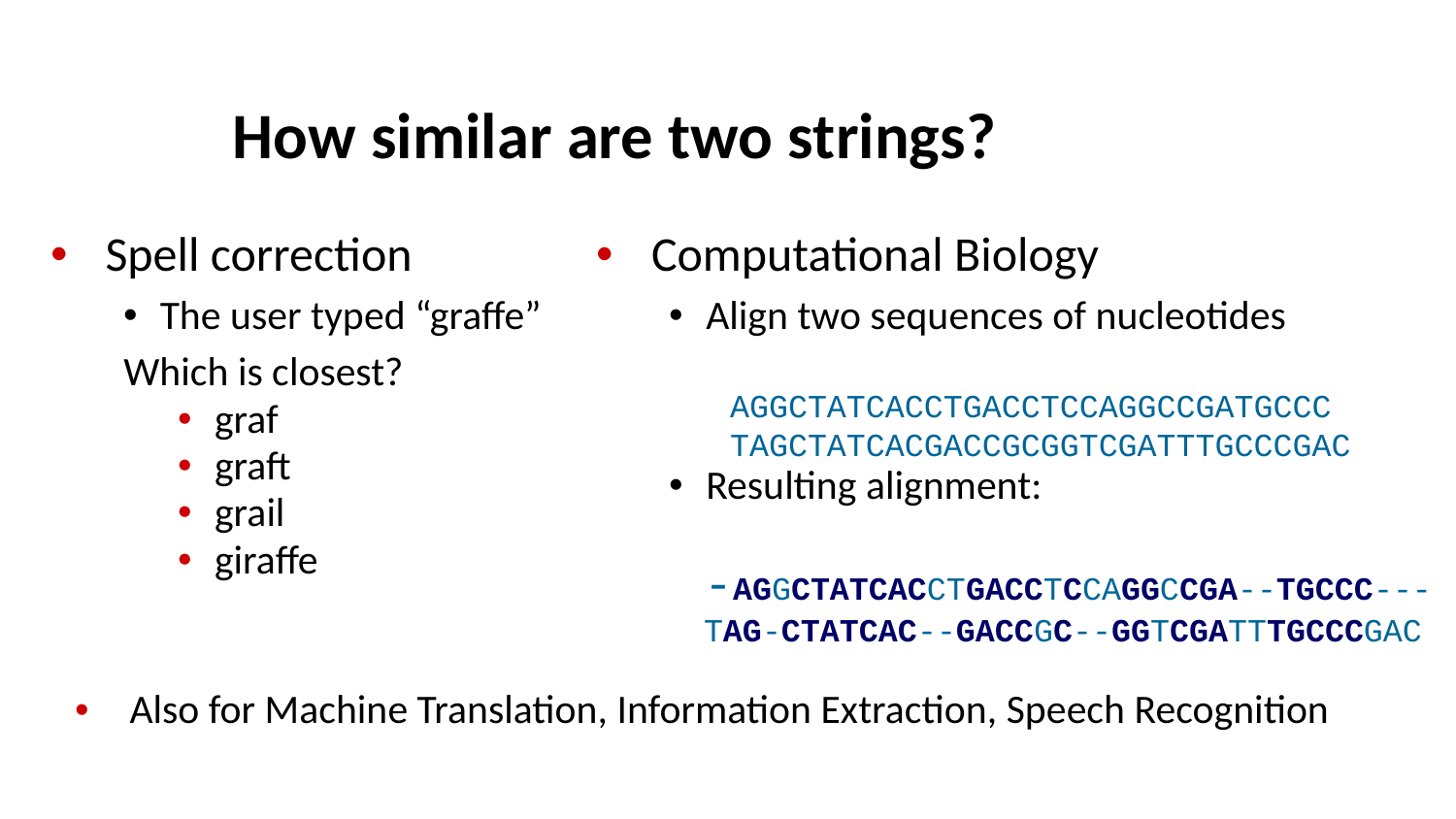

How similar are two strings?
Spell correction
The user typed “graffe”
Which is closest?
graf
graft
grail
giraffe

Computational Biology
Align two sequences of nucleotides

Resulting alignment:
AGGCTATCACCTGACCTCCAGGCCGATGCCC
TAGCTATCACGACCGCGGTCGATTTGCCCGAC
-AGGCTATCACCTGACCTCCAGGCCGA--TGCCC---
TAG-CTATCAC--GACCGC--GGTCGATTTGCCCGAC
Also for Machine Translation, Information Extraction, Speech Recognition